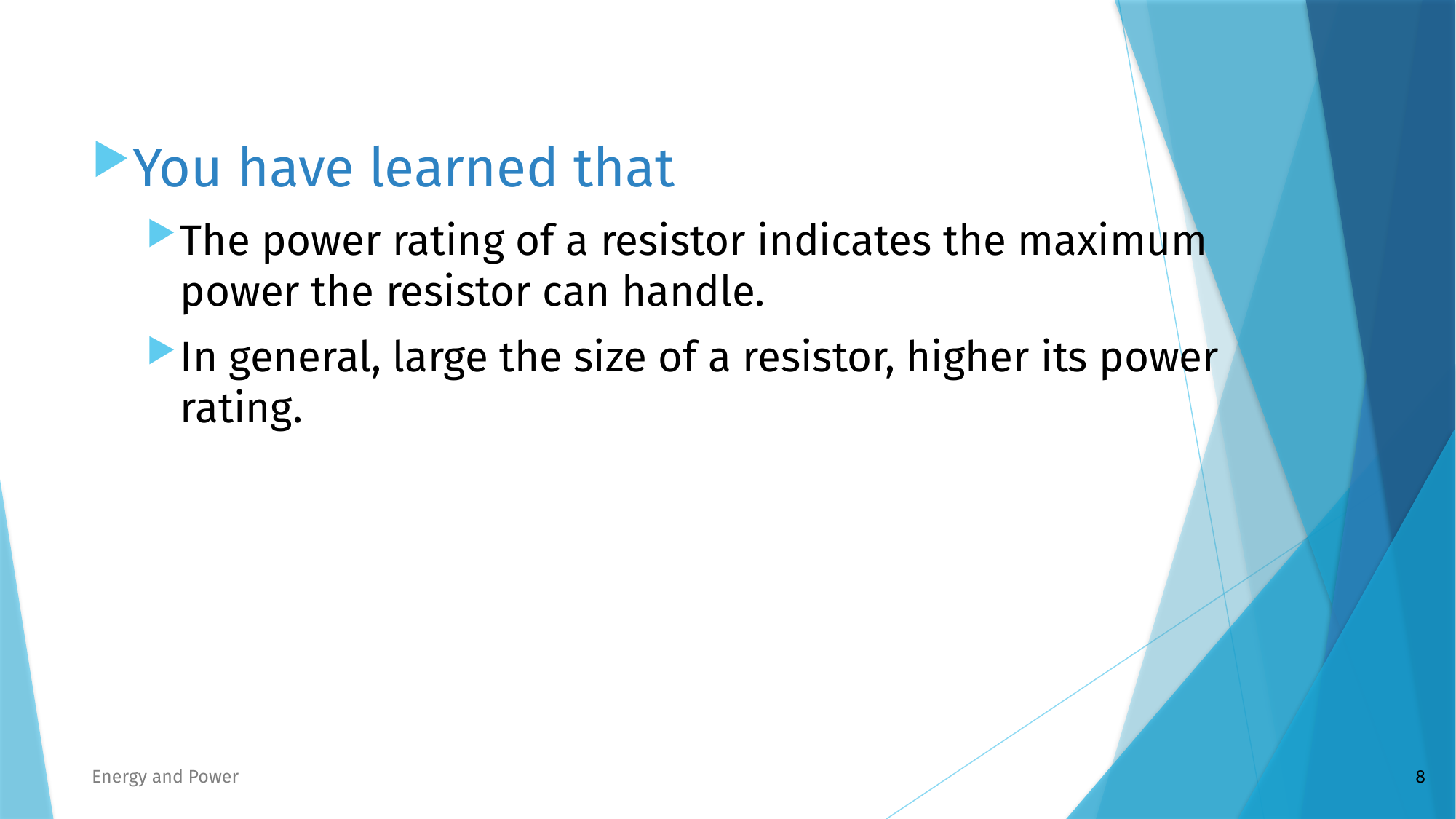

You have learned that
The power rating of a resistor indicates the maximum power the resistor can handle.
In general, large the size of a resistor, higher its power rating.
Energy and Power
8